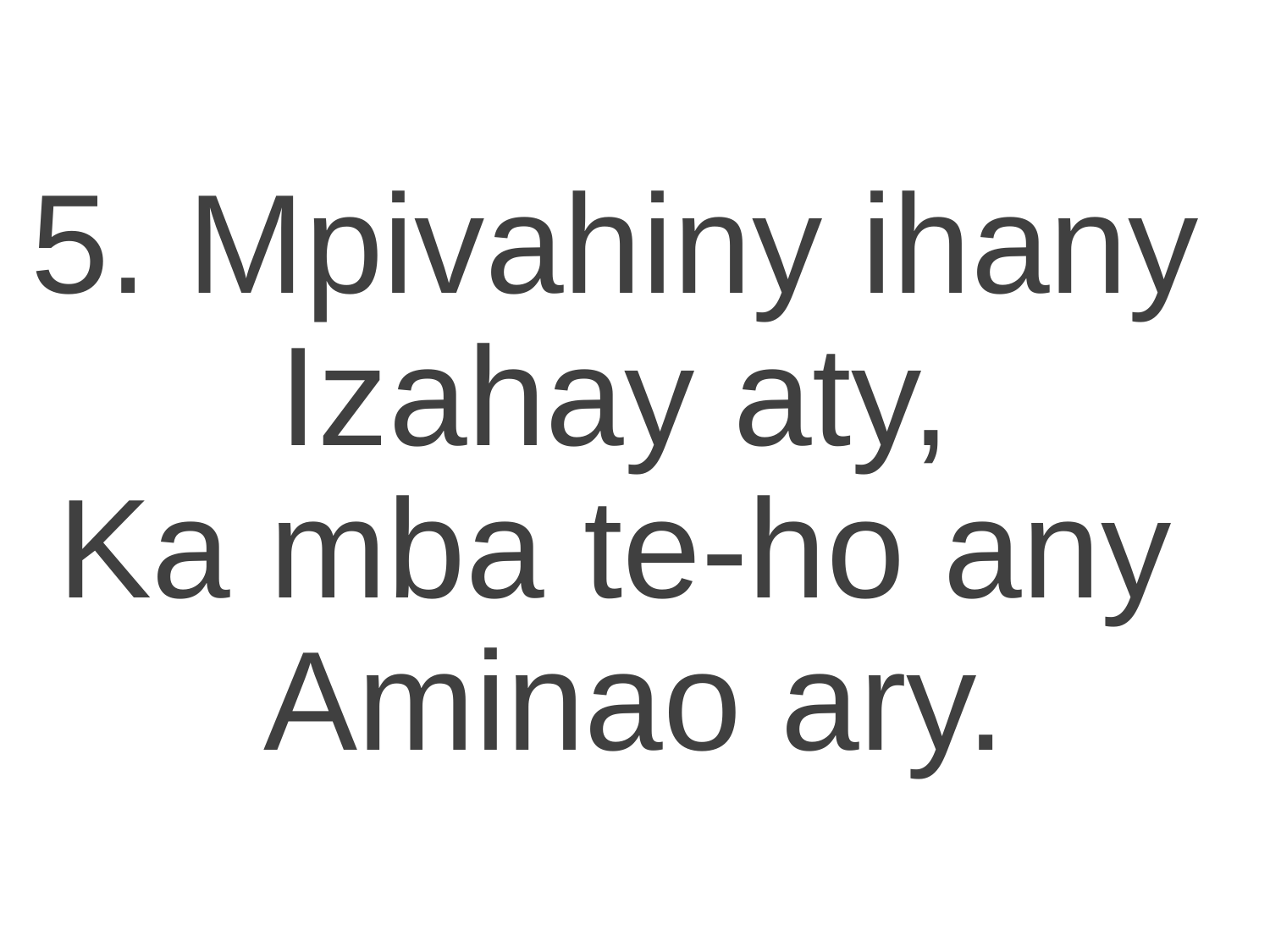

5. Mpivahiny ihany
Izahay aty,
Ka mba te-ho any
Aminao ary.